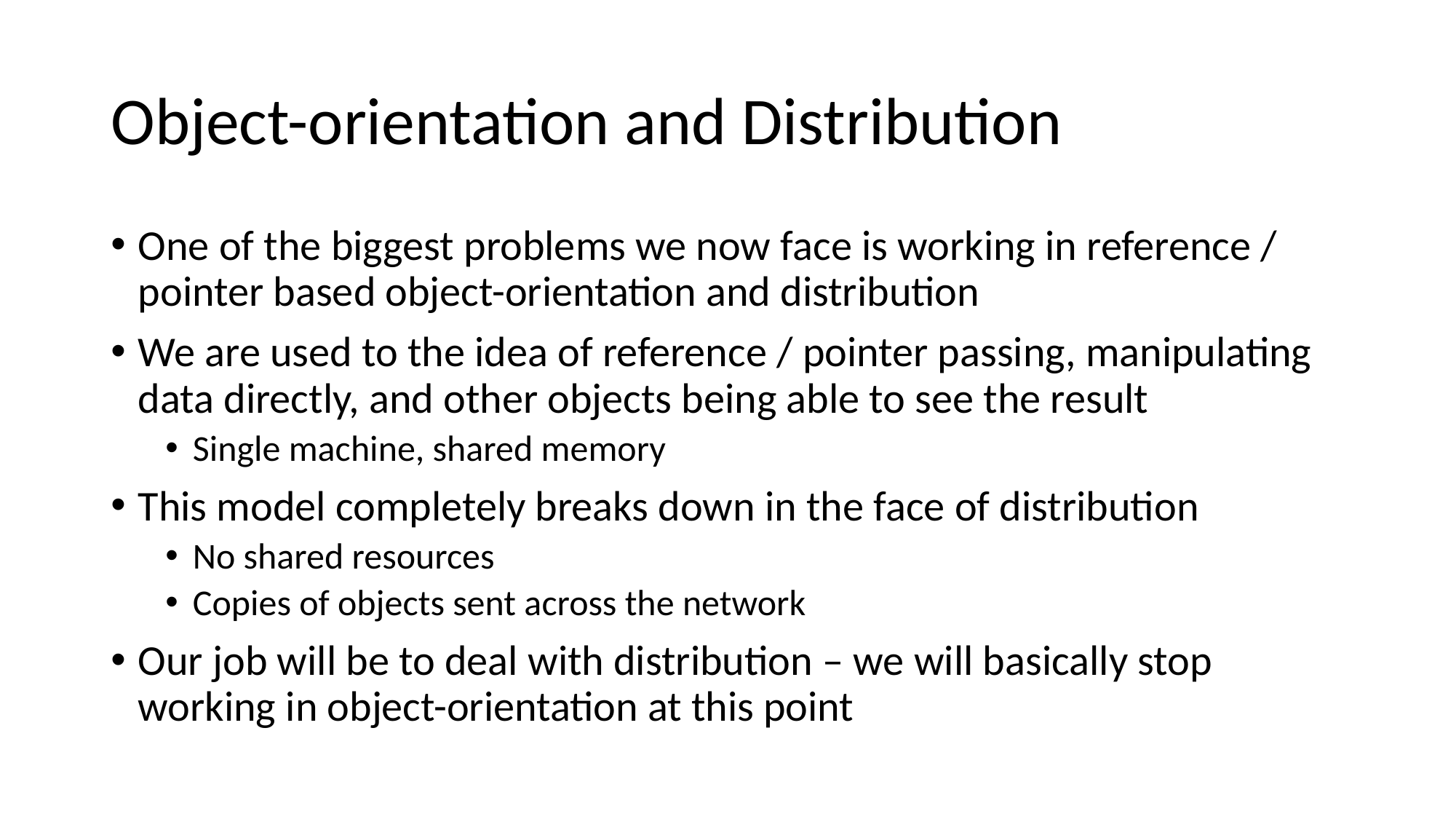

# Object-orientation and Distribution
One of the biggest problems we now face is working in reference / pointer based object-orientation and distribution
We are used to the idea of reference / pointer passing, manipulating data directly, and other objects being able to see the result
Single machine, shared memory
This model completely breaks down in the face of distribution
No shared resources
Copies of objects sent across the network
Our job will be to deal with distribution – we will basically stop working in object-orientation at this point